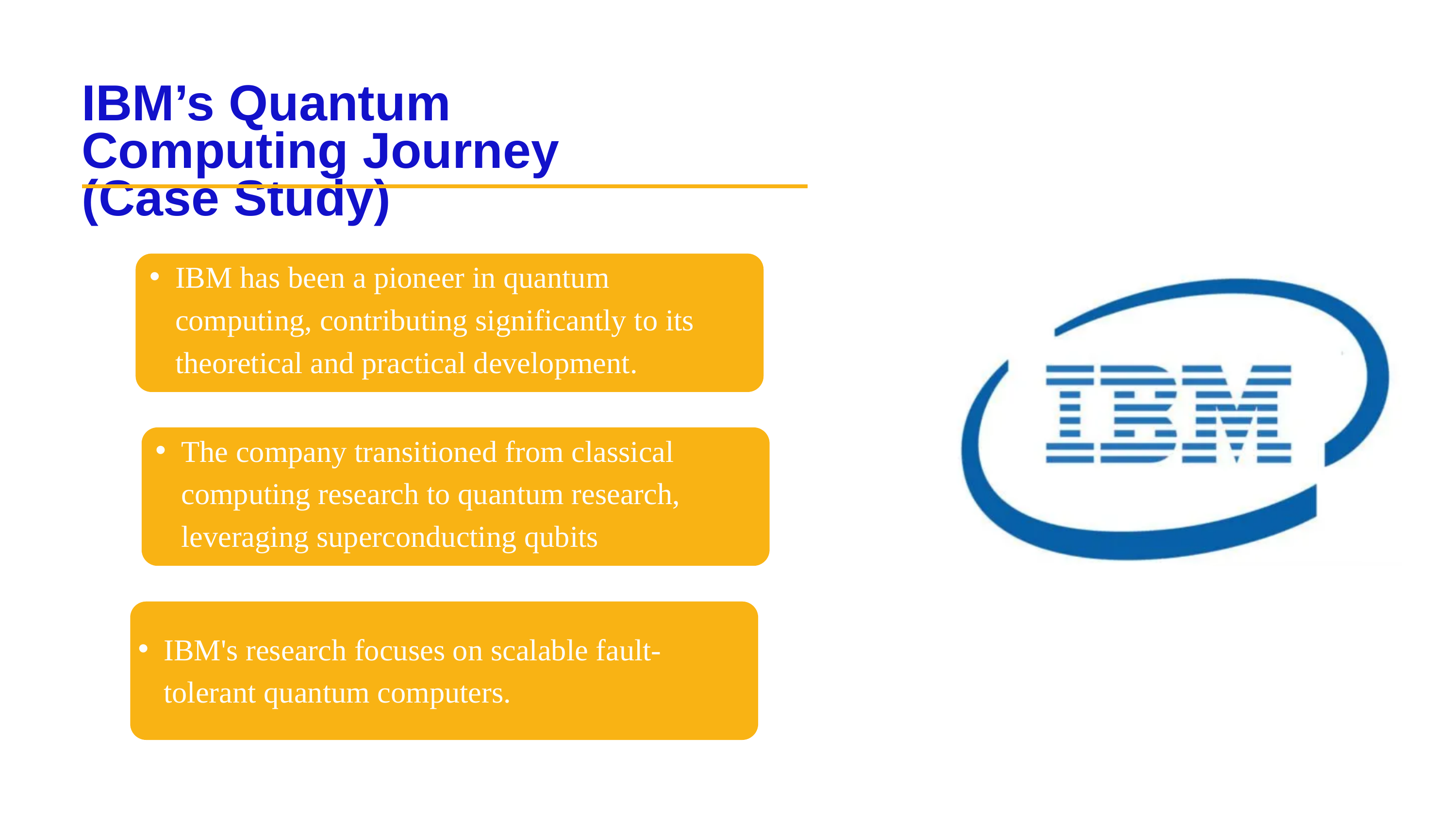

IBM’s Quantum Computing Journey (Case Study)

IBM has been a pioneer in quantum computing, contributing significantly to its theoretical and practical development.

The company transitioned from classical computing research to quantum research, leveraging superconducting qubits​

IBM's research focuses on scalable fault-tolerant quantum computers.